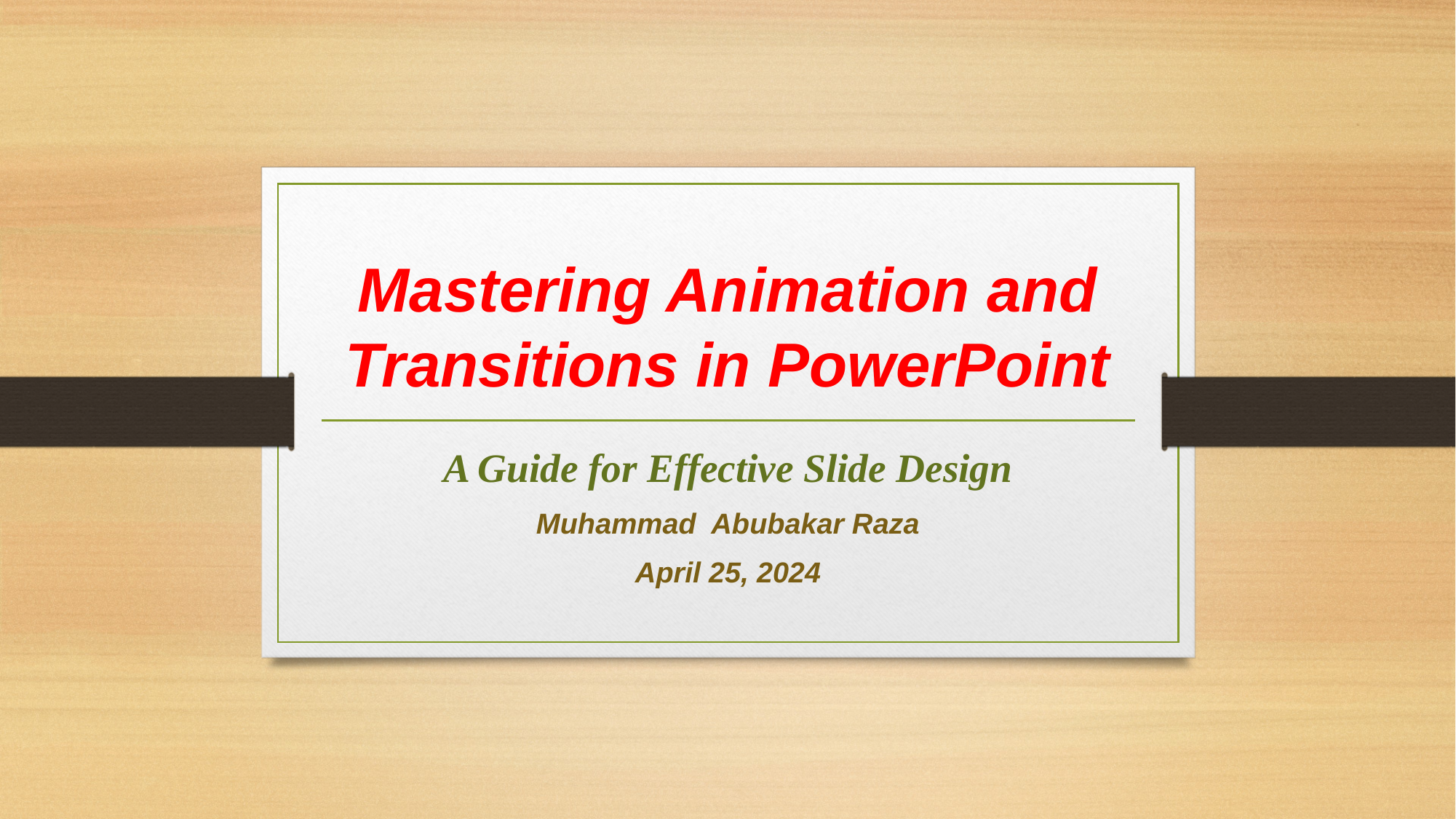

# Mastering Animation and Transitions in PowerPoint
A Guide for Effective Slide Design
Muhammad  Abubakar Raza
April 25, 2024